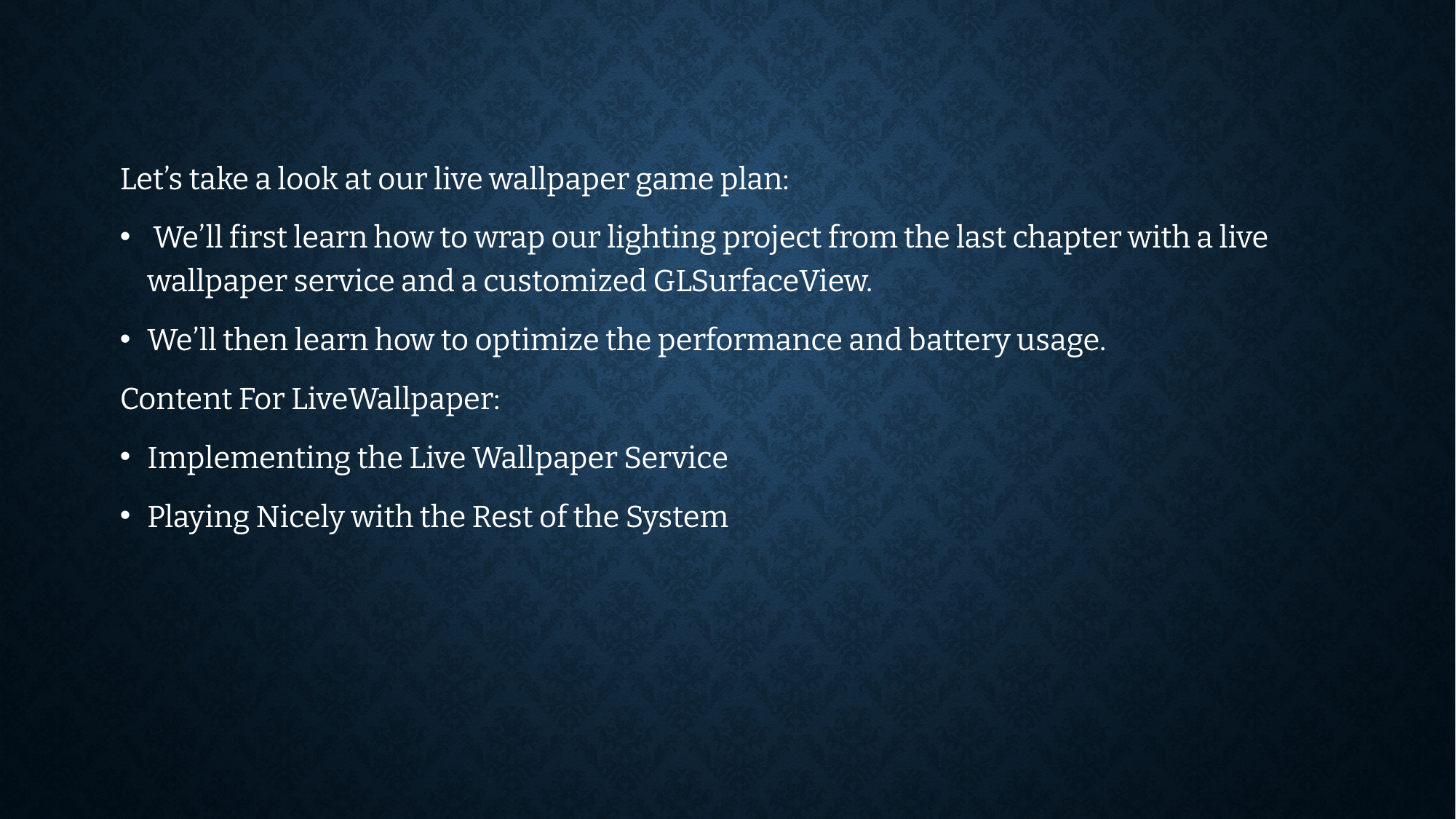

Let’s take a look at our live wallpaper game plan:
 We’ll first learn how to wrap our lighting project from the last chapter with a live wallpaper service and a customized GLSurfaceView.
We’ll then learn how to optimize the performance and battery usage.
Content For LiveWallpaper:
Implementing the Live Wallpaper Service
Playing Nicely with the Rest of the System